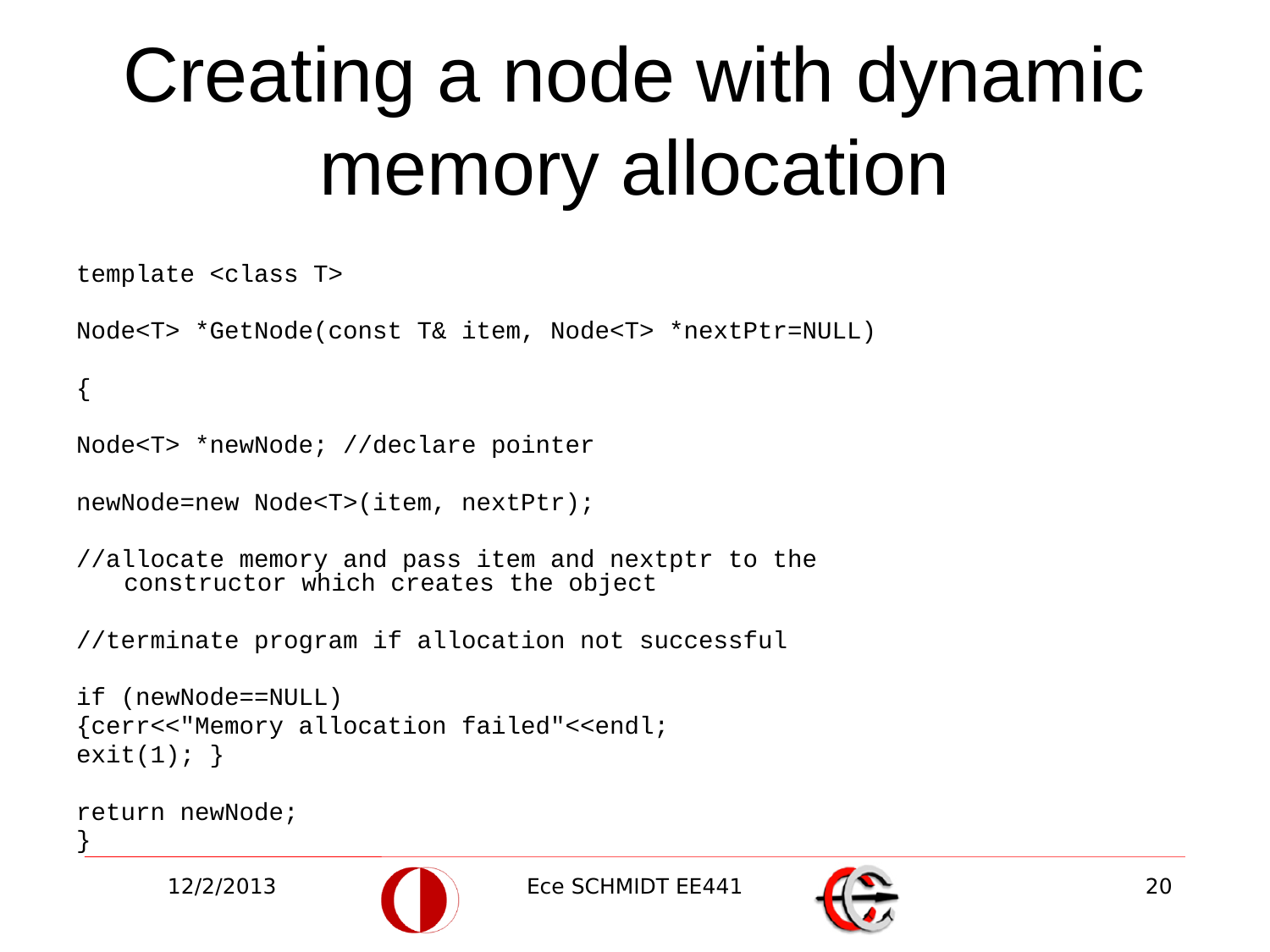

# Creating a node with dynamic memory allocation

template <class T>

Node<T> *GetNode(const T& item, Node<T> *nextPtr=NULL)

{

Node<T> *newNode; //declare pointer

newNode=new Node<T>(item, nextPtr);

//allocate memory and pass item and nextptr to the constructor which creates the object

//terminate program if allocation not successful

if (newNode==NULL)
{cerr<<"Memory allocation failed"<<endl;
exit(1); }

return newNode;
}
12/2/2013
Ece SCHMIDT EE441
20